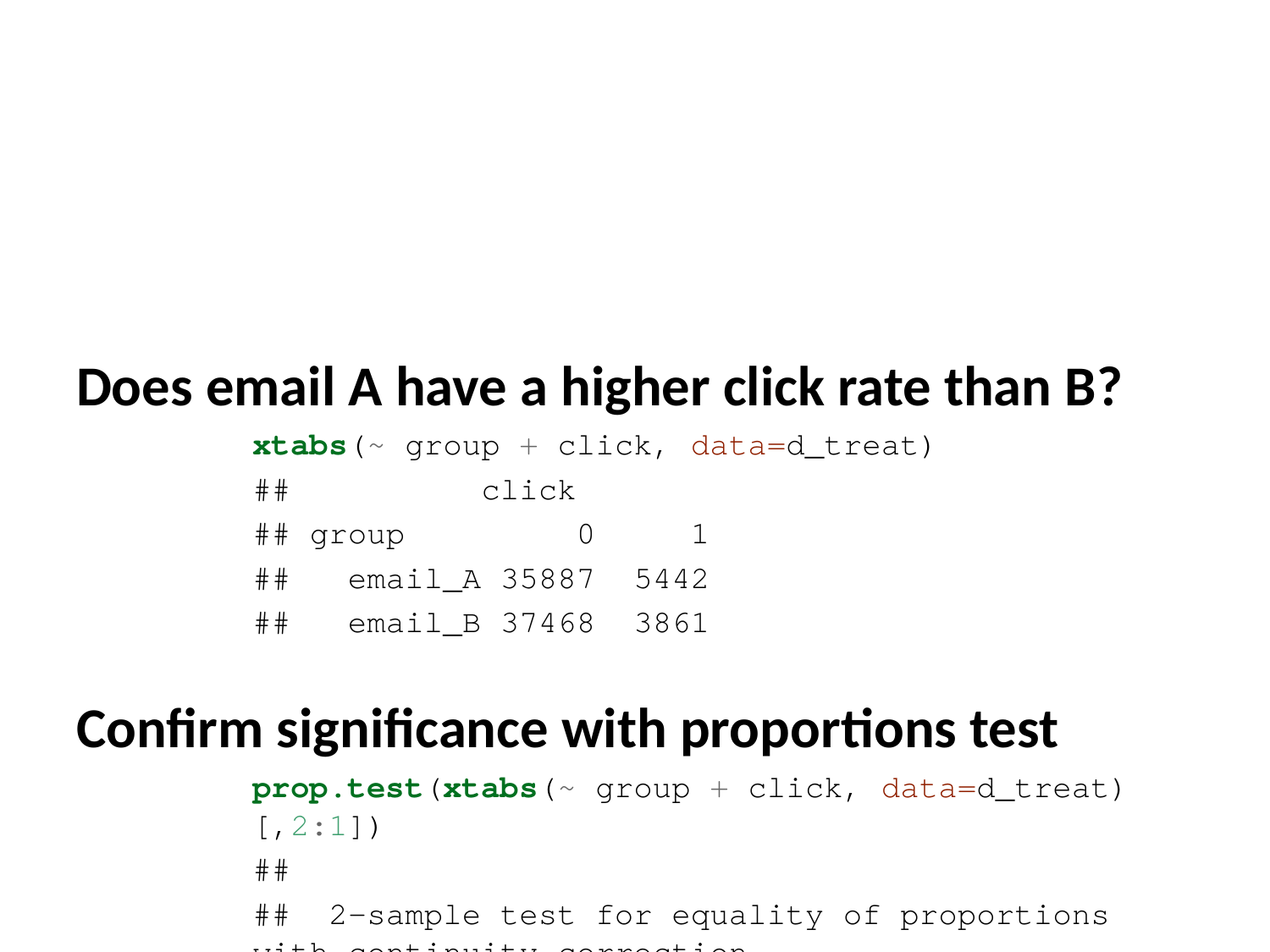

Does email A have a higher click rate than B?
xtabs(~ group + click, data=d_treat)
##          click
## group         0     1
##   email_A 35887  5442
##   email_B 37468  3861
Confirm significance with proportions test
prop.test(xtabs(~ group + click, data=d_treat)[,2:1])
##
##  2-sample test for equality of proportions with continuity correction
##
## data:  xtabs(~group + click, data = d_treat)[, 2:1]
## X-squared = 302.38, df = 1, p-value < 2.2e-16
## alternative hypothesis: two.sided
## 95 percent confidence interval:
##  0.03392871 0.04257931
## sample estimates:
##     prop 1     prop 2
## 0.13167509 0.09342108
Note that we analyze click rate among all who received the email, ignoring whether or not they opened the email. There may be systematic differences in the types of customers who opened email A versus email B.
Visualization: barplot of clicks and opens for emails A & B